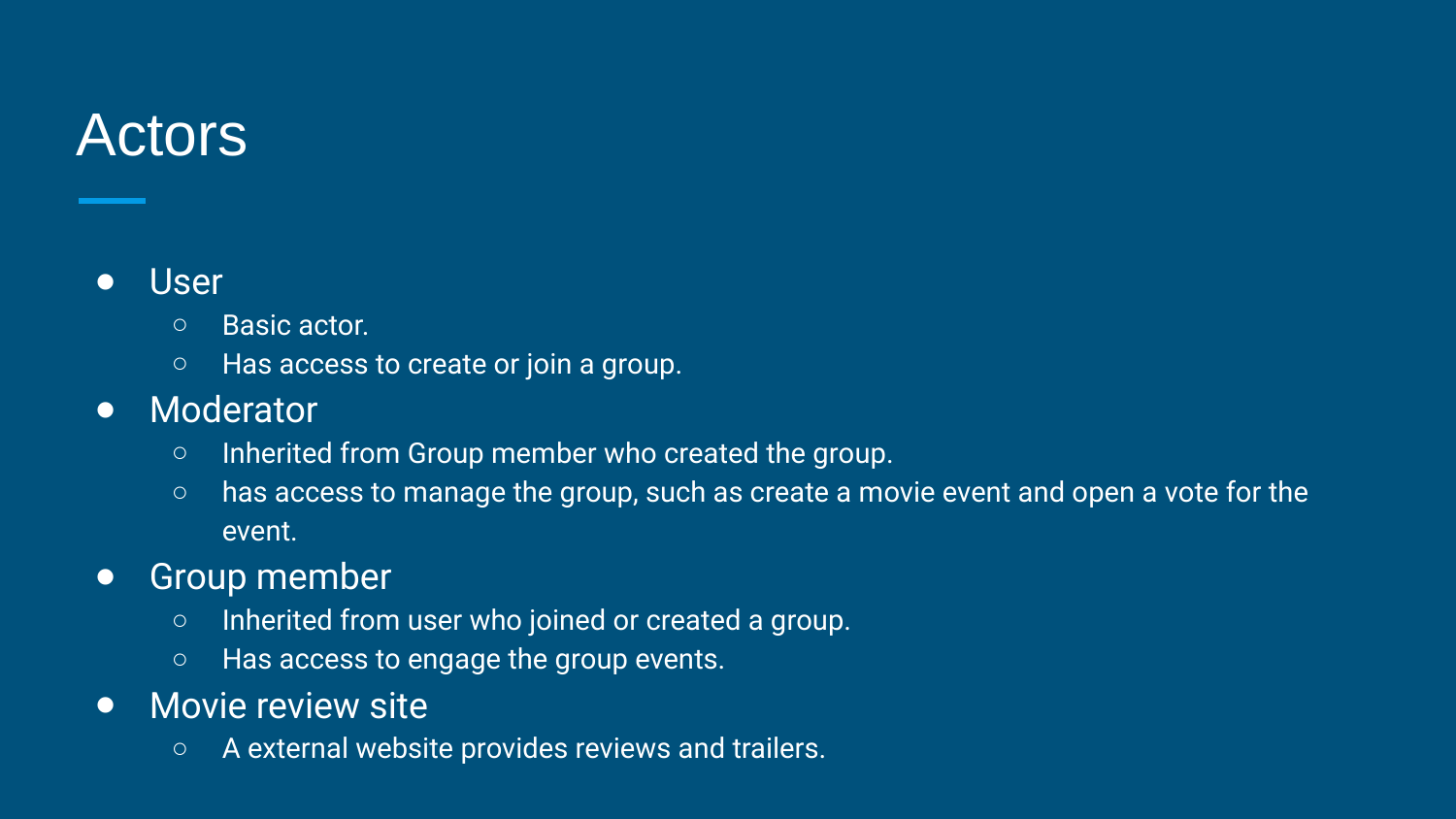

# Actors
User
Basic actor.
Has access to create or join a group.
Moderator
Inherited from Group member who created the group.
has access to manage the group, such as create a movie event and open a vote for the event.
Group member
Inherited from user who joined or created a group.
Has access to engage the group events.
Movie review site
A external website provides reviews and trailers.